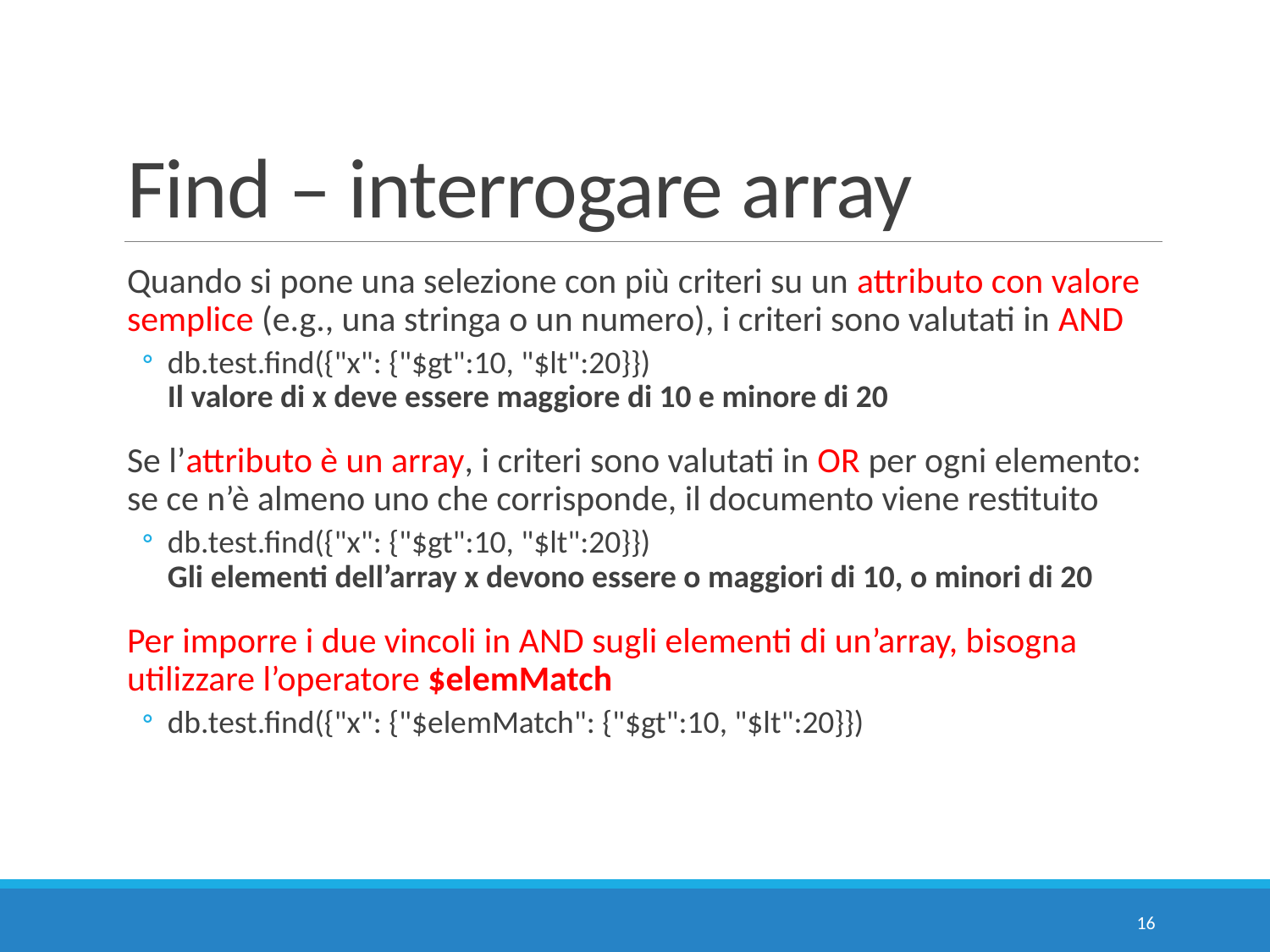

# Find – interrogare array
Quando si pone una selezione con più criteri su un attributo con valore semplice (e.g., una stringa o un numero), i criteri sono valutati in AND
db.test.find({"x": {"$gt":10, "$lt":20}})
Il valore di x deve essere maggiore di 10 e minore di 20
Se l’attributo è un array, i criteri sono valutati in OR per ogni elemento: se ce n’è almeno uno che corrisponde, il documento viene restituito
db.test.find({"x": {"$gt":10, "$lt":20}})
Gli elementi dell’array x devono essere o maggiori di 10, o minori di 20
Per imporre i due vincoli in AND sugli elementi di un’array, bisogna utilizzare l’operatore $elemMatch
db.test.find({"x": {"$elemMatch": {"$gt":10, "$lt":20}})
16